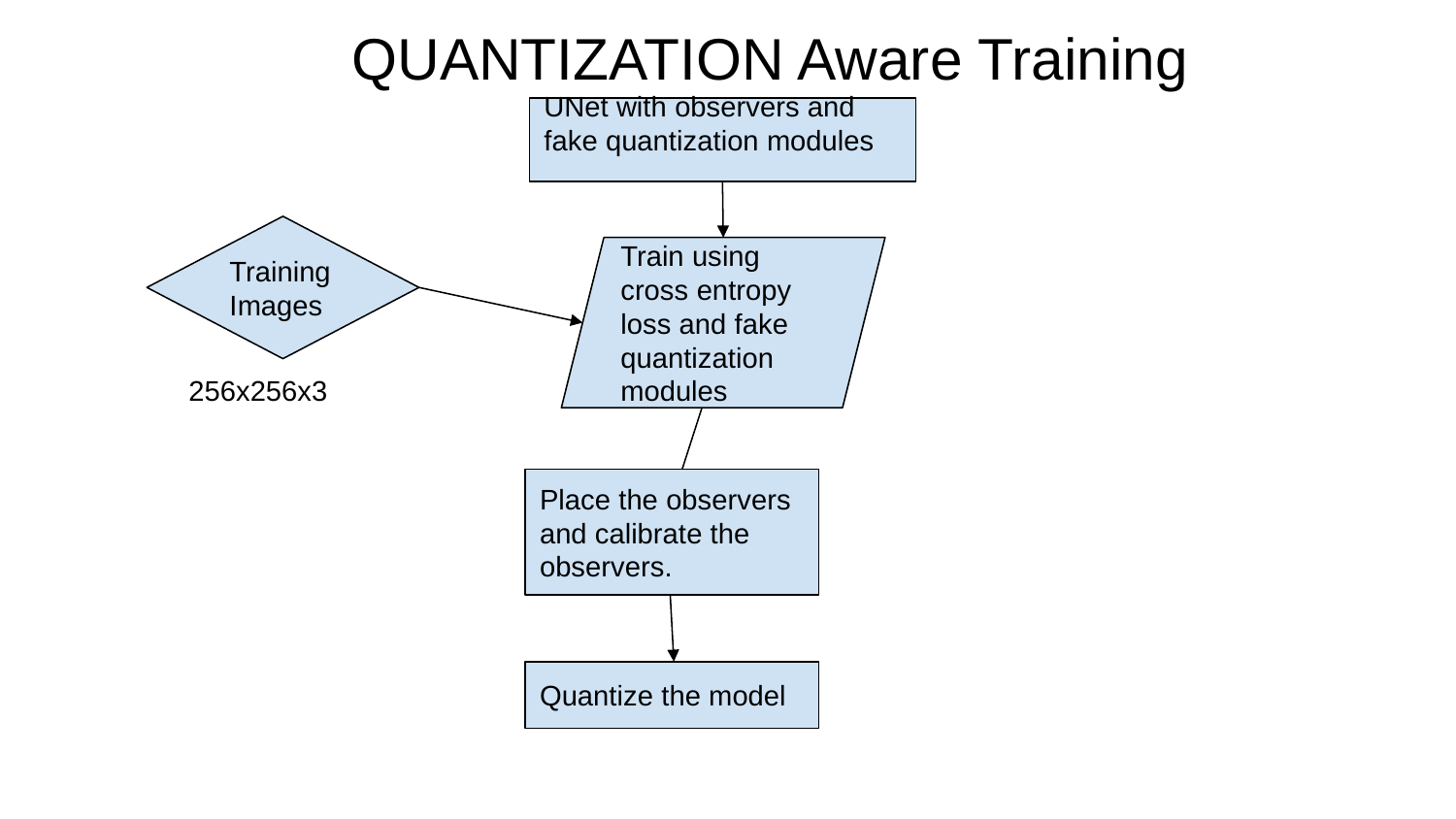

QUANTIZATION Aware Training
UNet with observers and fake quantization modules
TrainingImages
Train using cross entropy loss and fake quantization modules
256x256x3
Place the observers and calibrate the observers.
Quantize the model